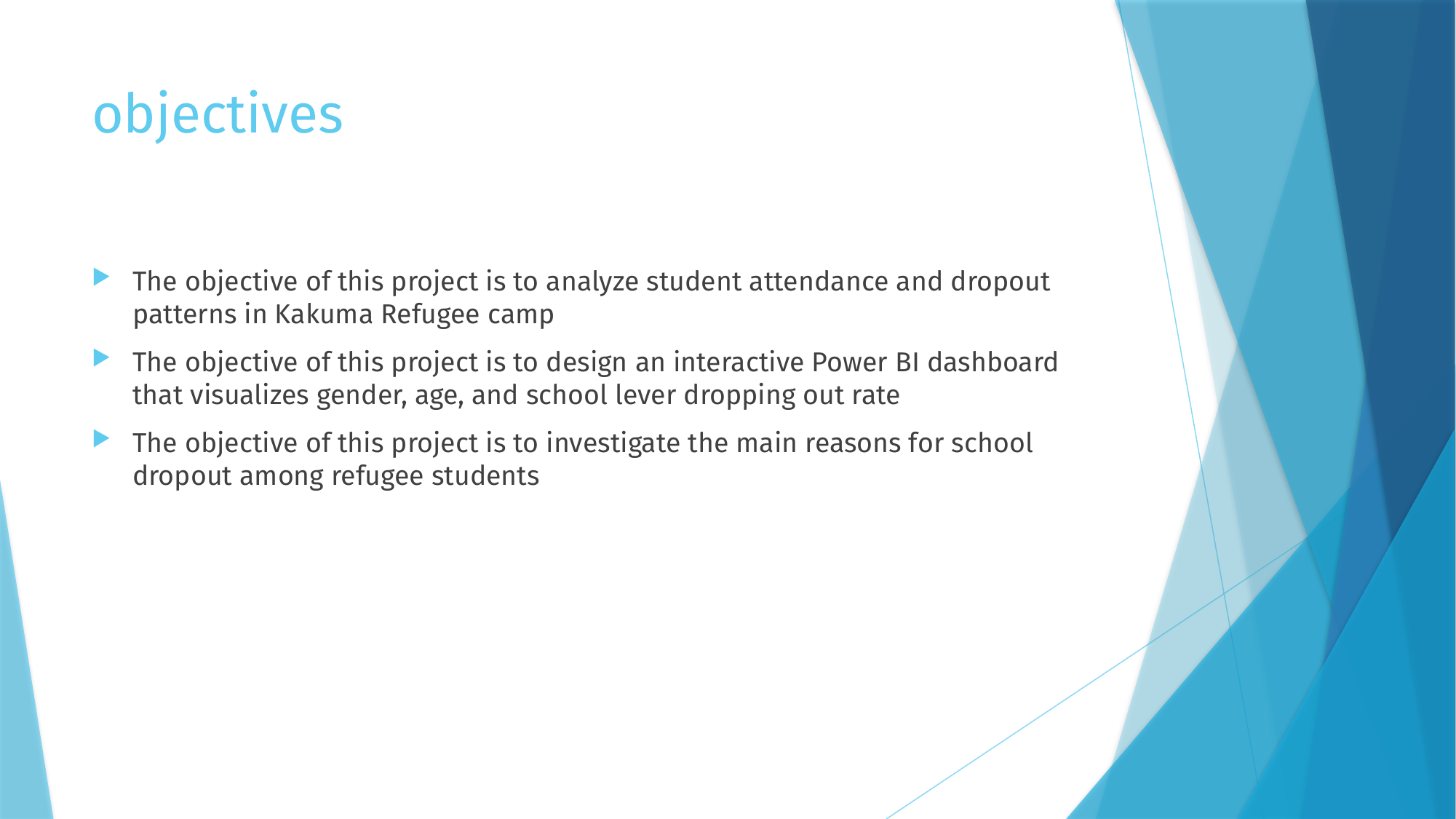

# objectives
The objective of this project is to analyze student attendance and dropout patterns in Kakuma Refugee camp
The objective of this project is to design an interactive Power BI dashboard that visualizes gender, age, and school lever dropping out rate
The objective of this project is to investigate the main reasons for school dropout among refugee students